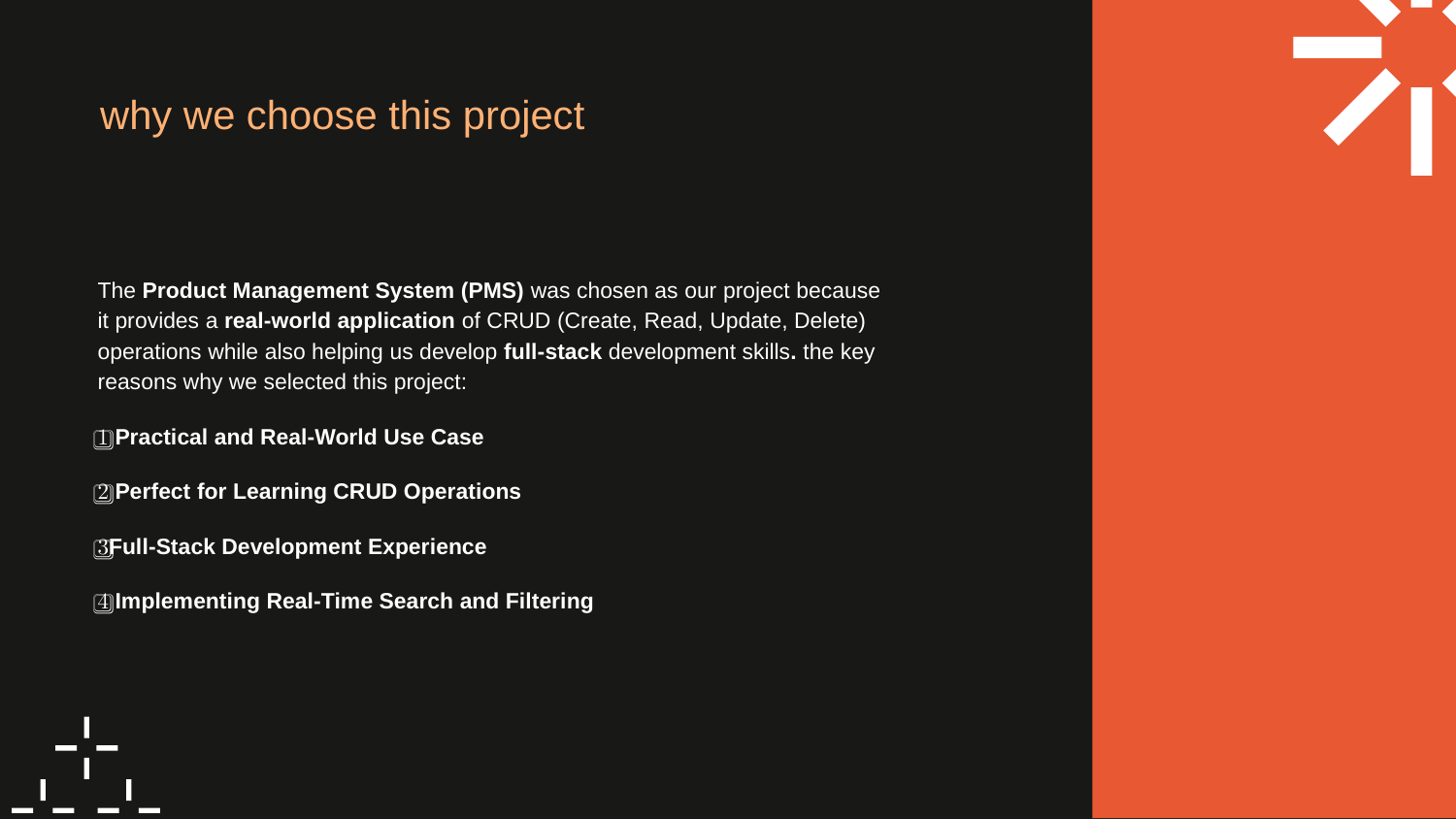

# why we choose this project
The Product Management System (PMS) was chosen as our project because it provides a real-world application of CRUD (Create, Read, Update, Delete) operations while also helping us develop full-stack development skills. the key reasons why we selected this project:
1️⃣ Practical and Real-World Use Case
2️⃣ Perfect for Learning CRUD Operations
3️⃣Full-Stack Development Experience
4️⃣ Implementing Real-Time Search and Filtering